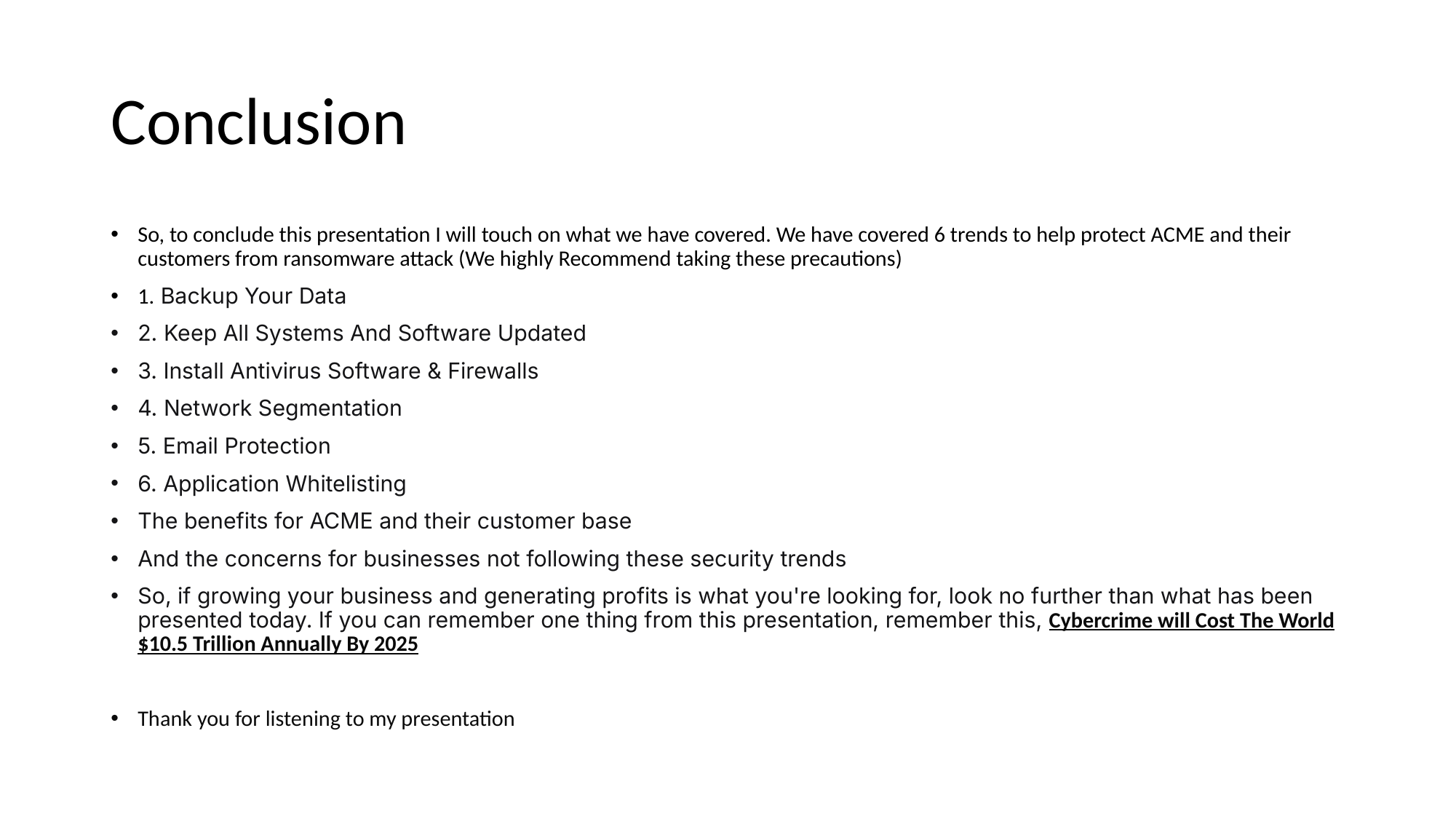

# Conclusion
So, to conclude this presentation I will touch on what we have covered. We have covered 6 trends to help protect ACME and their customers from ransomware attack (We highly Recommend taking these precautions)
1. Backup Your Data
2. Keep All Systems And Software Updated
3. Install Antivirus Software & Firewalls
4. Network Segmentation
5. Email Protection
6. Application Whitelisting
The benefits for ACME and their customer base
And the concerns for businesses not following these security trends
So, if growing your business and generating profits is what you're looking for, look no further than what has been presented today. If you can remember one thing from this presentation, remember this, Cybercrime will Cost The World $10.5 Trillion Annually By 2025

Thank you for listening to my presentation